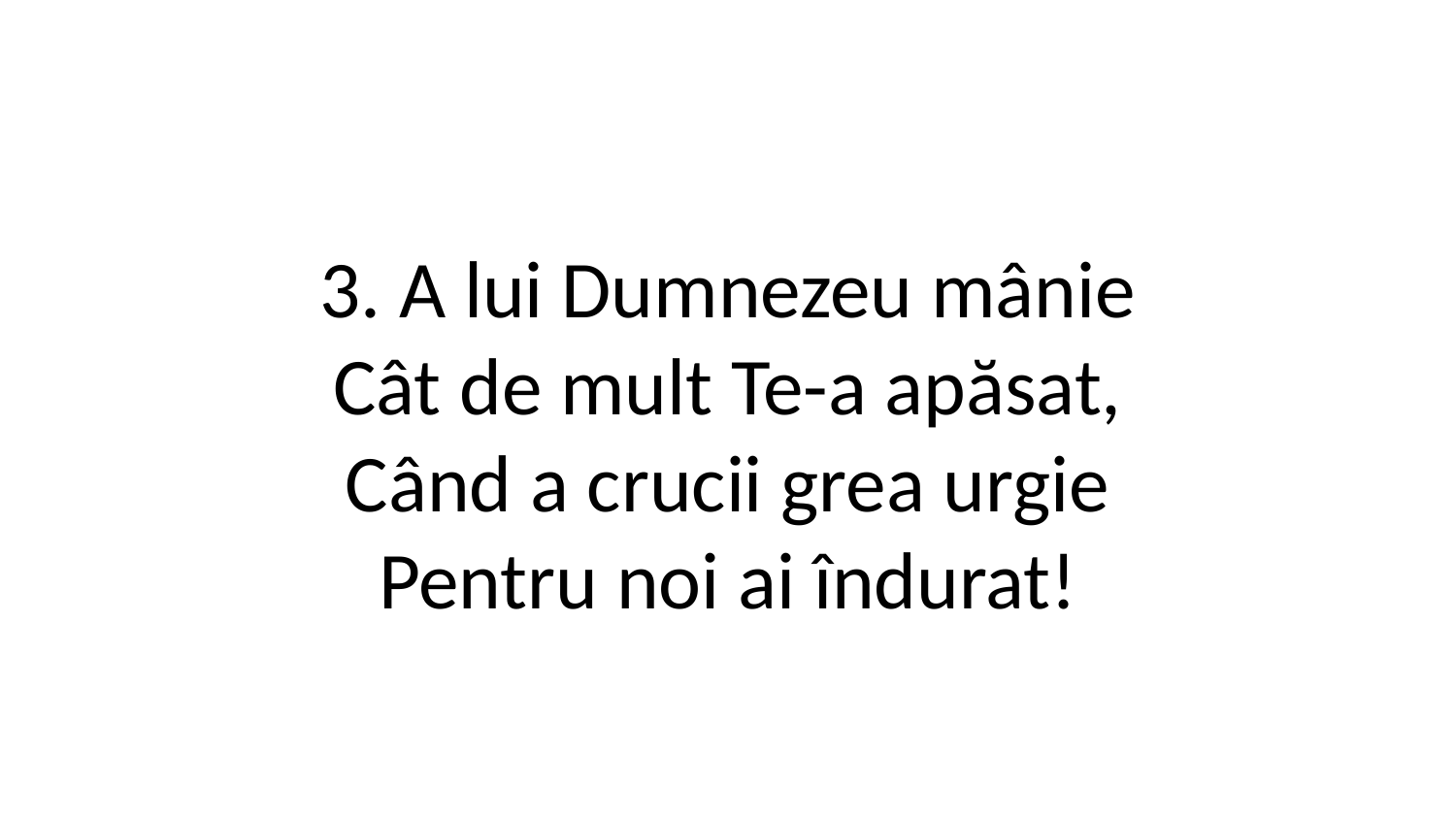

3. A lui Dumnezeu mânie
Cât de mult Te-a apăsat,
Când a crucii grea urgie
Pentru noi ai îndurat!